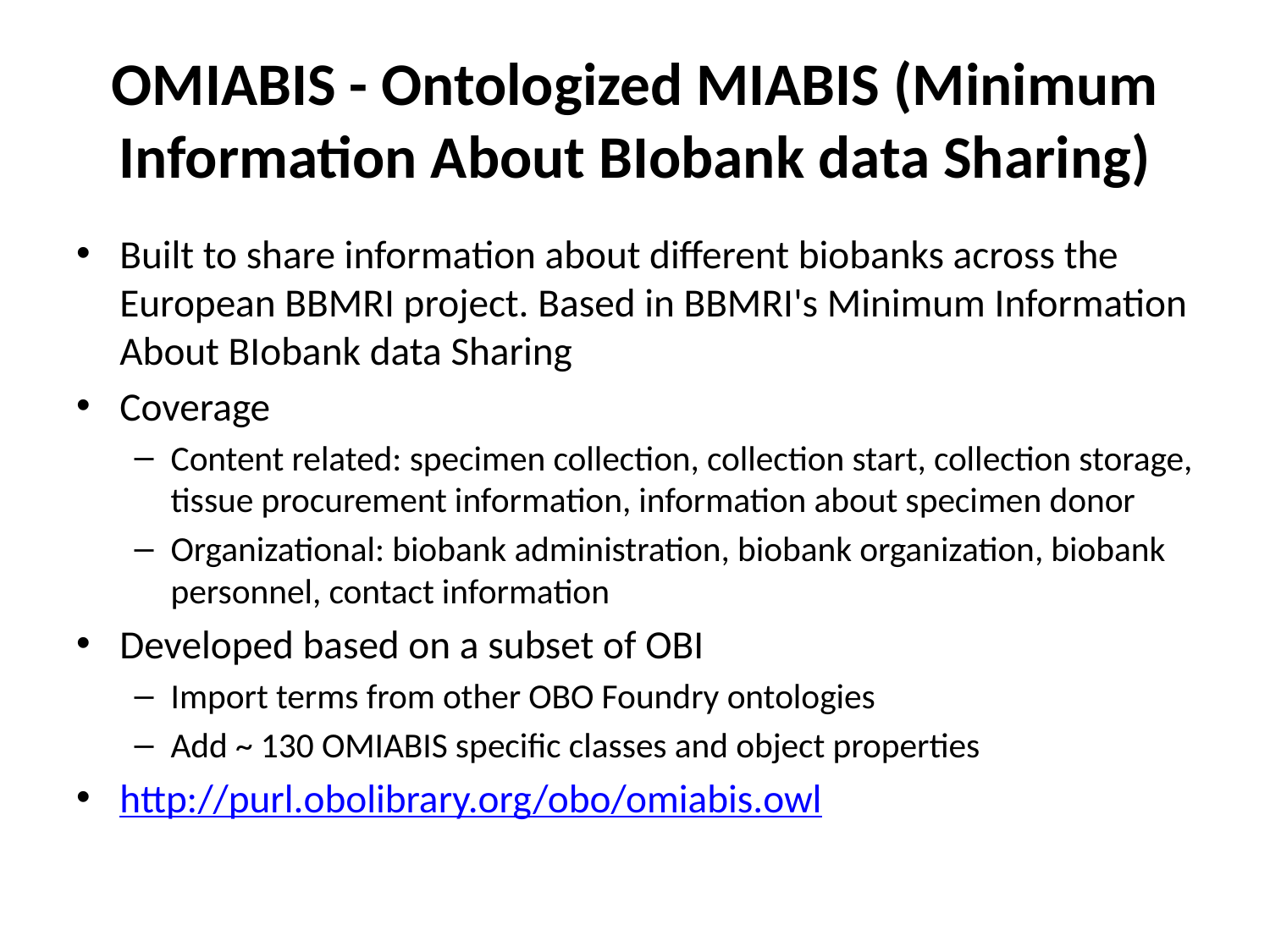

# OMIABIS - Ontologized MIABIS (Minimum Information About BIobank data Sharing)
Built to share information about different biobanks across the European BBMRI project. Based in BBMRI's Minimum Information About BIobank data Sharing
Coverage
Content related: specimen collection, collection start, collection storage, tissue procurement information, information about specimen donor
Organizational: biobank administration, biobank organization, biobank personnel, contact information
Developed based on a subset of OBI
Import terms from other OBO Foundry ontologies
Add ~ 130 OMIABIS specific classes and object properties
http://purl.obolibrary.org/obo/omiabis.owl